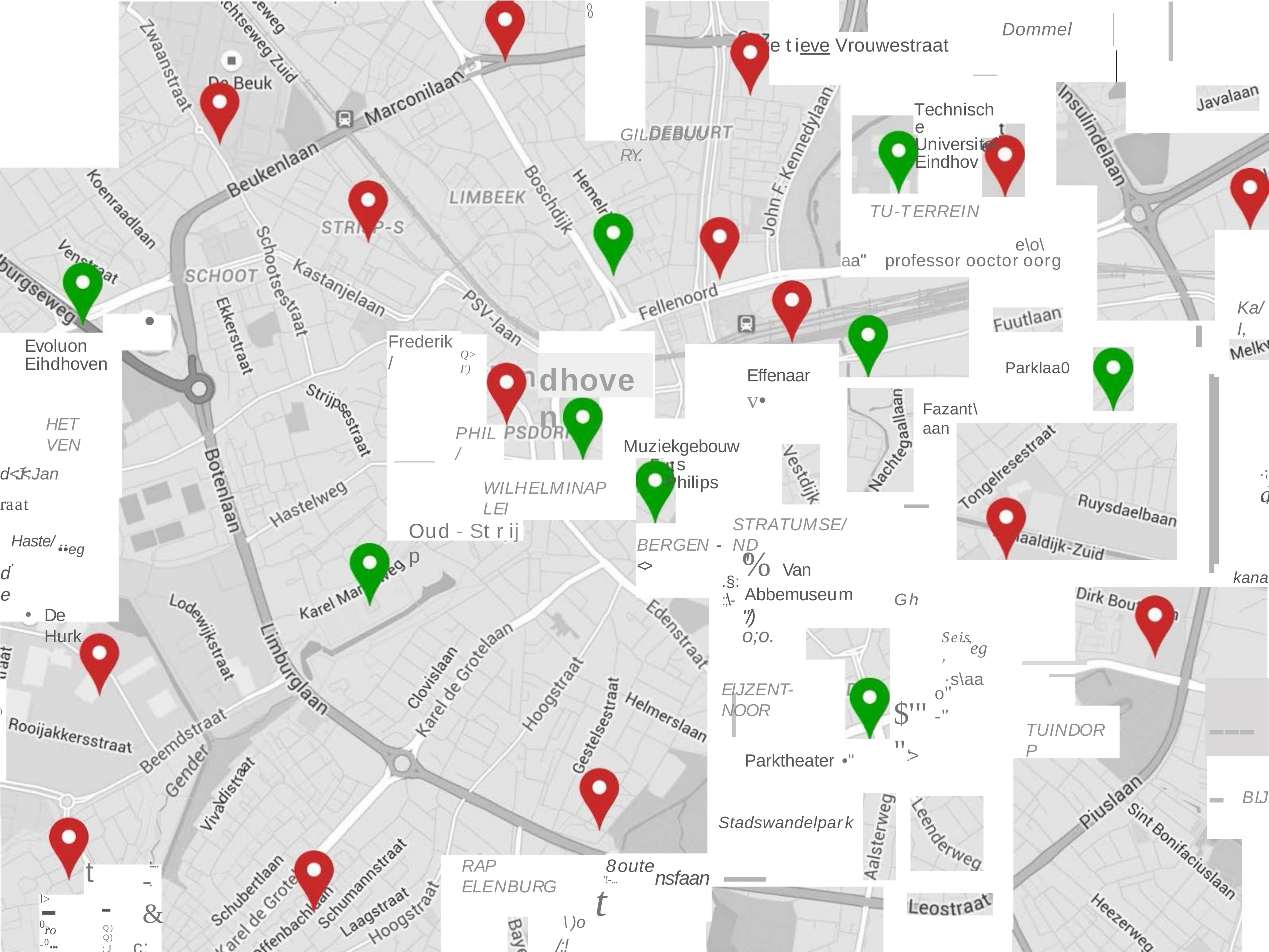

0

0

Dommel
e tieve Vrouwestraat

Technische Universitei Eindhov

GILDEBUU RY.

TU-TERREIN

e\o\aa" professor ooctor oorg
Ka/I,
•
Evoluon Eihdhoven

Frederik/

Q>I')

Parklaa0
dhoven
Effenaar v•

Fazant\aan
HET  VEN
d<:Jf<:Jan
PHIL/

Muziekgebouw
. s Philips

....

(
WILHELMINAP LEI
d
raat

STRATUMSE/ ND
Oud - St r ij p
Haste/ ...
BERGEN	-<>
••eg
'% Van Abbemuseum
de
kana
.§:	:;.-

\	Gh
"/)	o;o.
De Hurk
Sei.s,,

eg

·s\aa

'I)

EIJZENT- NOOR
o"-"
----

$'""':>
TUINDORP
Parktheater •"
BLJ

\
Stadswandelpark
.....
8oute
RAP ELENBURG
t
-Cl)
-&
c;
nsfaan
'!-...
t
-

l>

0ro-
\)o
/:!

?
Q)
Q)
0....
-·
:J